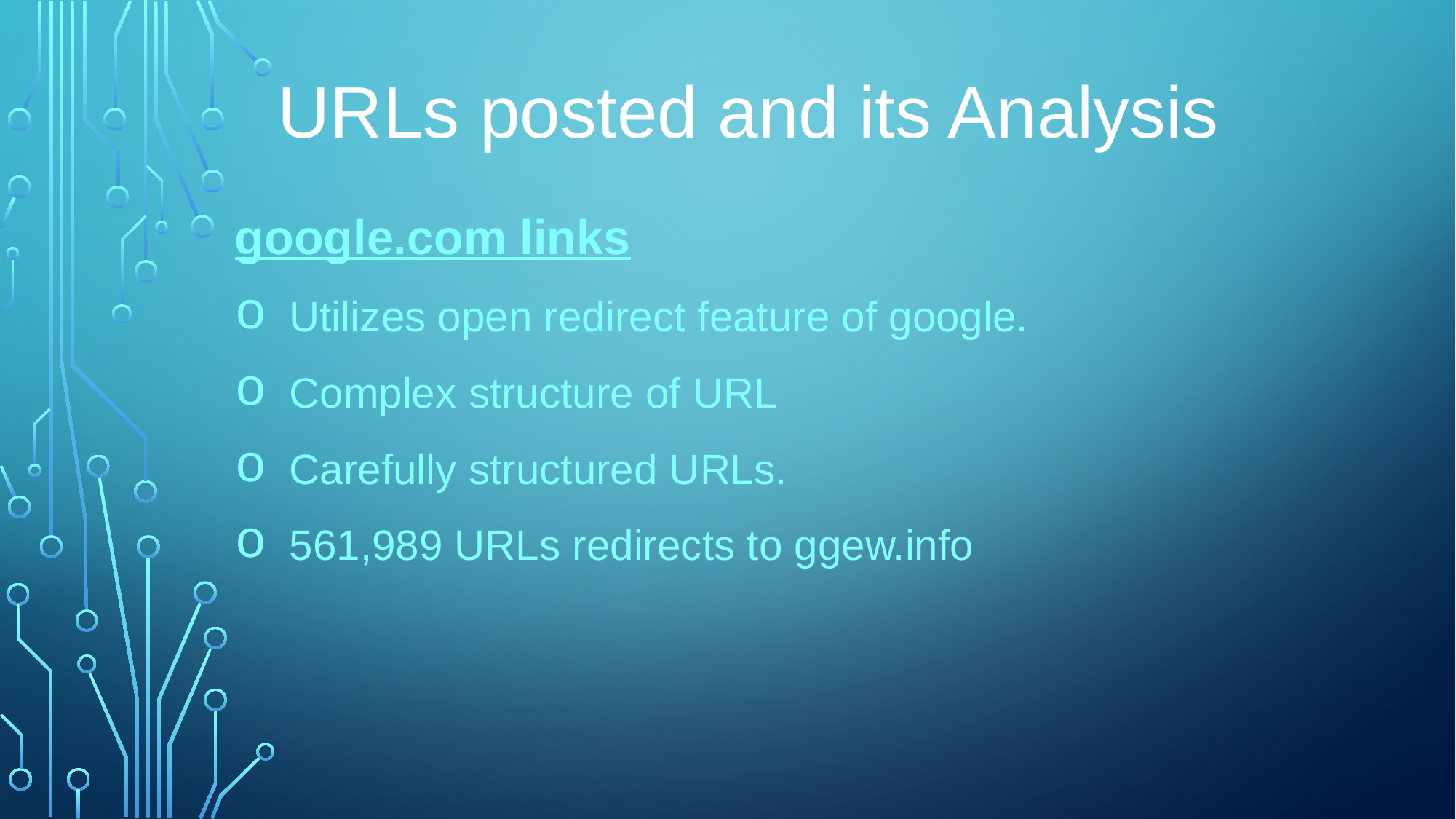

# URLs posted and its Analysis
google.com links
Utilizes open redirect feature of google.
Complex structure of URL
Carefully structured URLs.
561,989 URLs redirects to ggew.info